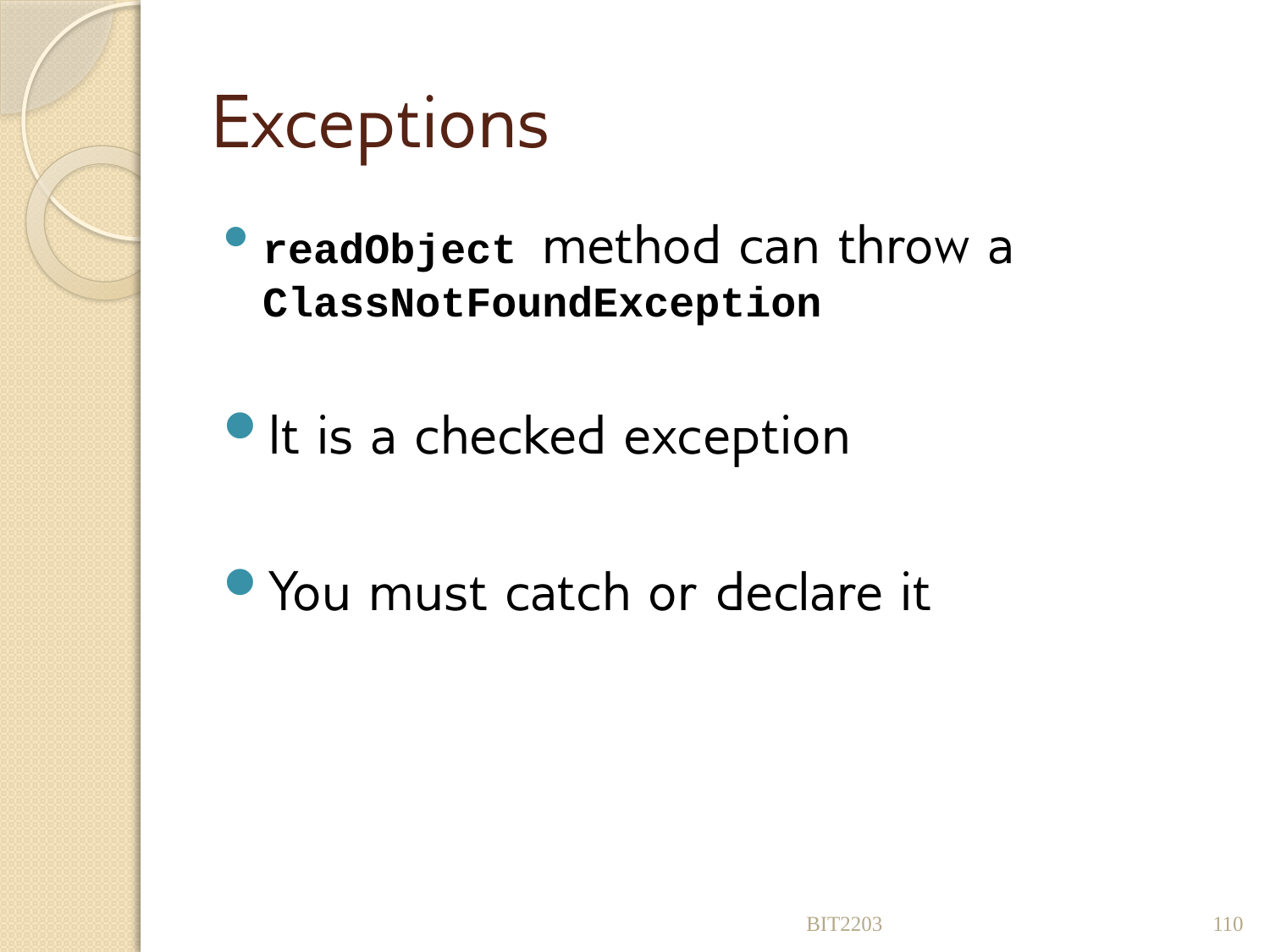

# Exceptions
readObject method can throw a ClassNotFoundException

It is a checked exception

You must catch or declare it
BIT2203
110